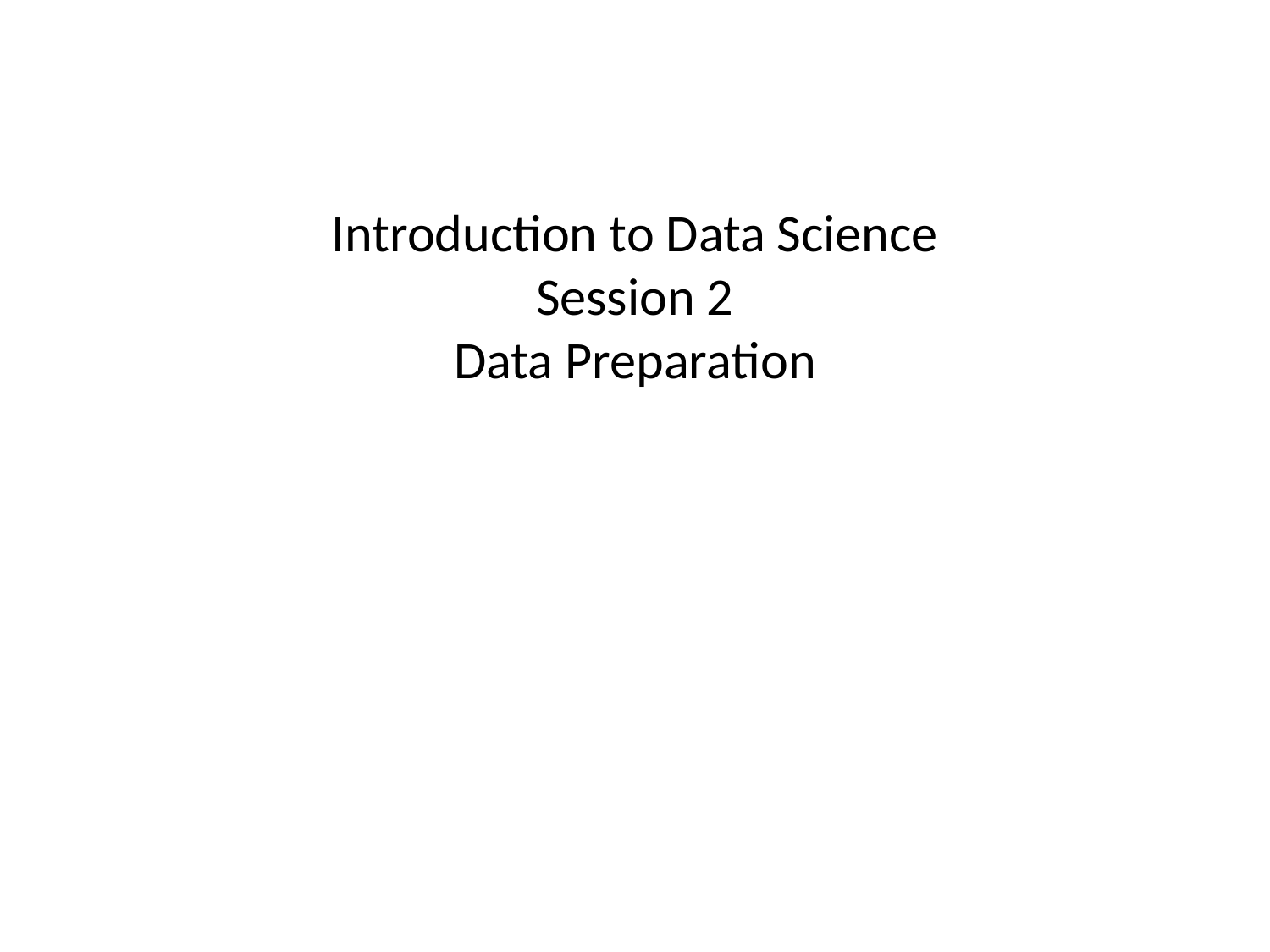

# Introduction to Data Science Session 2 Data Preparation